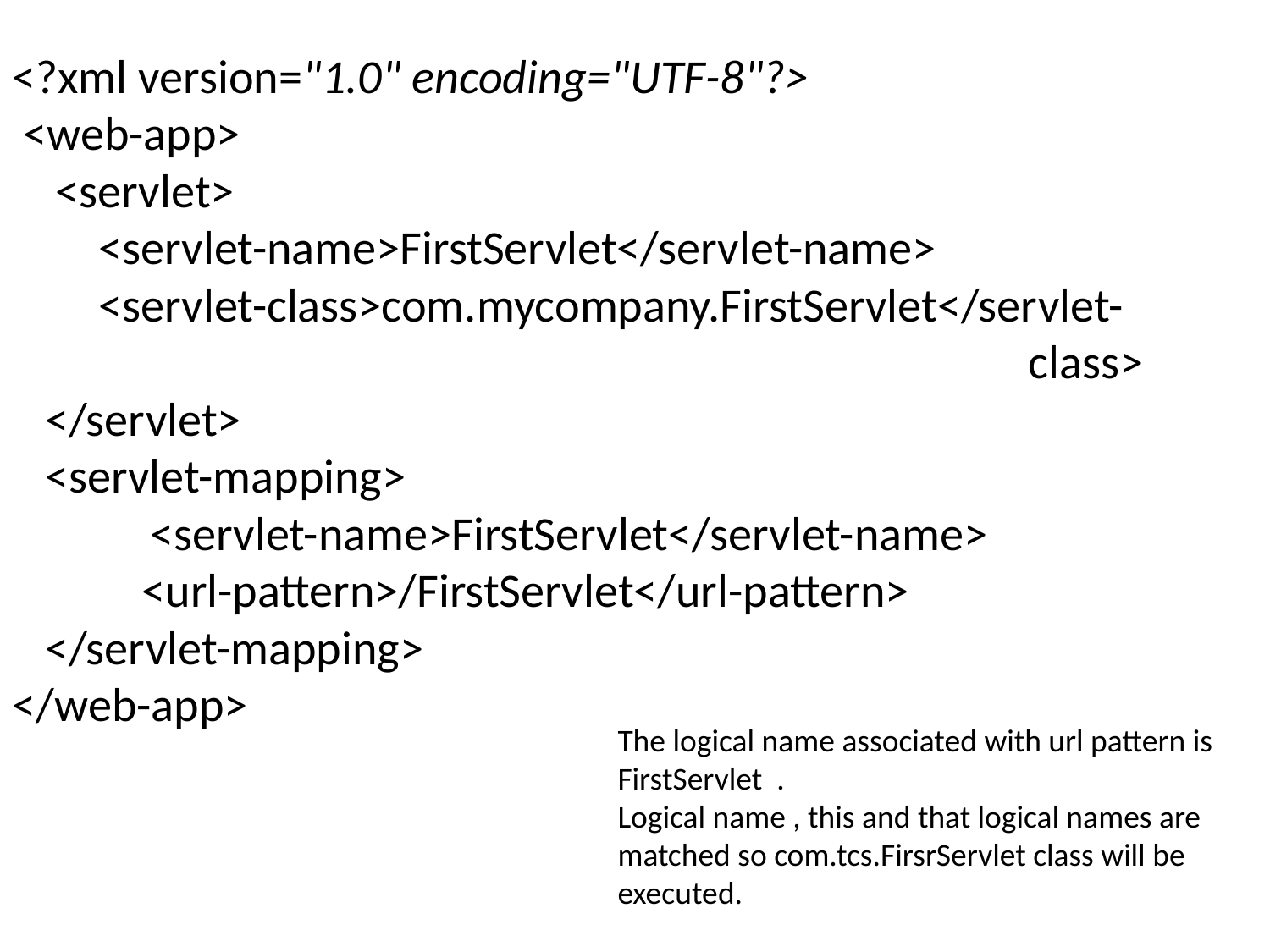

<?xml version="1.0" encoding="UTF-8"?>
 <web-app>
    <servlet>
        <servlet-name>FirstServlet</servlet-name>
        <servlet-class>com.mycompany.FirstServlet</servlet- 									class>
   </servlet>
   <servlet-mapping>
   	 <servlet-name>FirstServlet</servlet-name>
            <url-pattern>/FirstServlet</url-pattern>
   </servlet-mapping>
</web-app>
The logical name associated with url pattern is  FirstServlet  .
Logical name , this and that logical names are matched so com.tcs.FirsrServlet class will be executed.